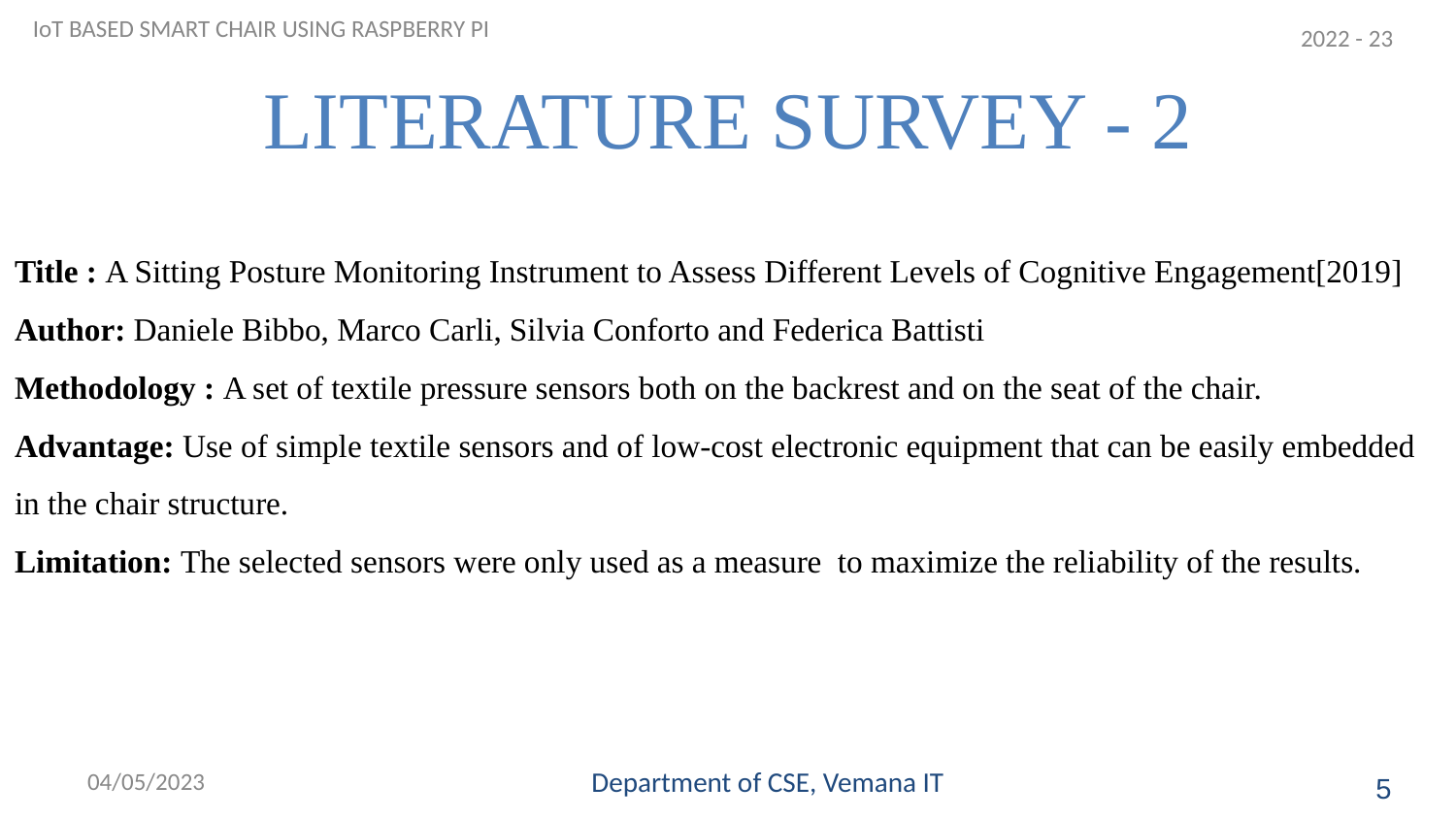

2022 - 23
IoT BASED SMART CHAIR USING RASPBERRY PI
# LITERATURE SURVEY - 2

Title : A Sitting Posture Monitoring Instrument to Assess Different Levels of Cognitive Engagement[2019]
Author: Daniele Bibbo, Marco Carli, Silvia Conforto and Federica Battisti
Methodology : A set of textile pressure sensors both on the backrest and on the seat of the chair.
Advantage: Use of simple textile sensors and of low-cost electronic equipment that can be easily embedded in the chair structure.
Limitation: The selected sensors were only used as a measure  to maximize the reliability of the results.

04/05/2023
Department of CSE, Vemana IT
6
5